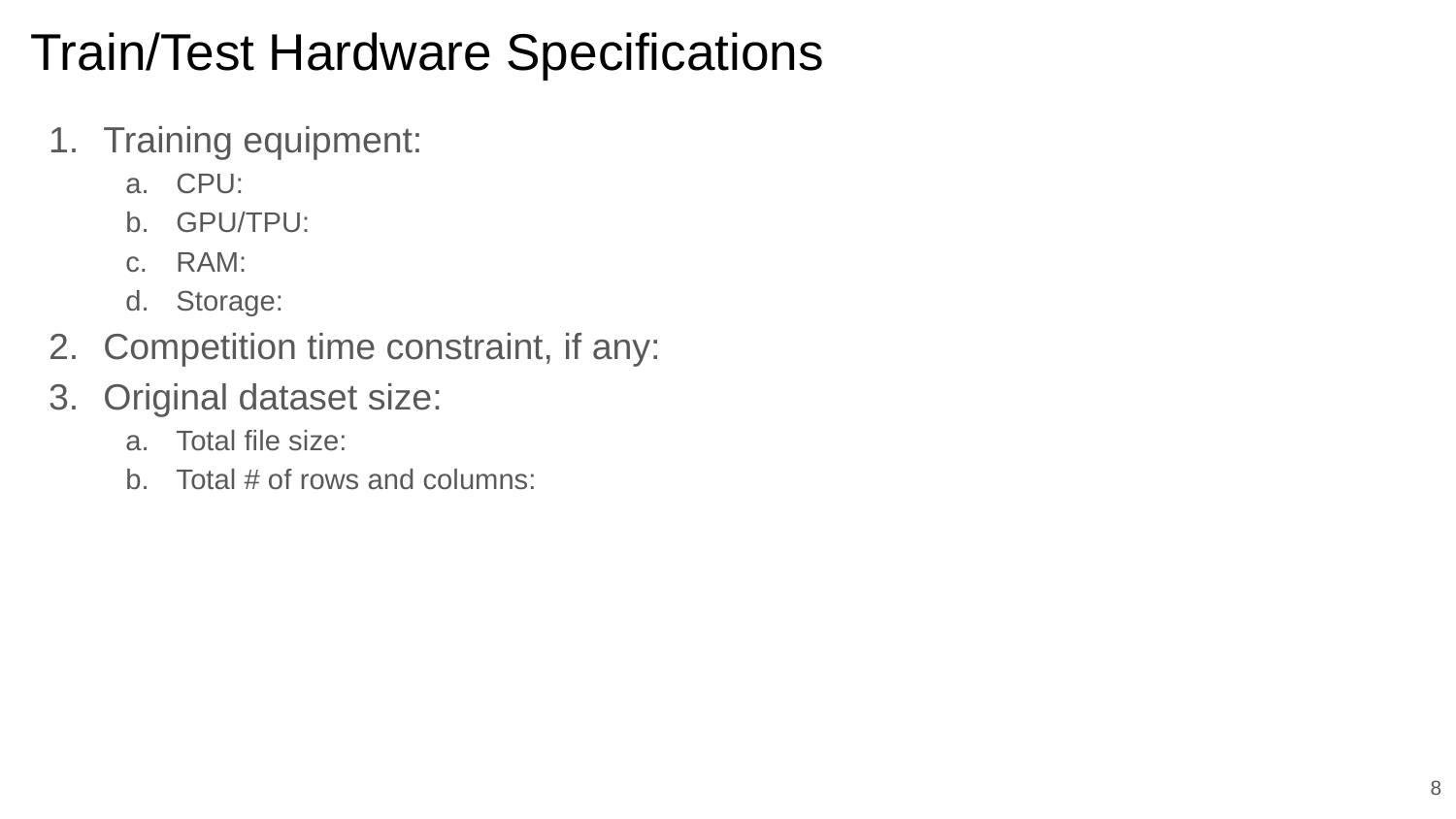

# Train/Test Hardware Specifications
Training equipment:
CPU:
GPU/TPU:
RAM:
Storage:
Competition time constraint, if any:
Original dataset size:
Total file size:
Total # of rows and columns:
8